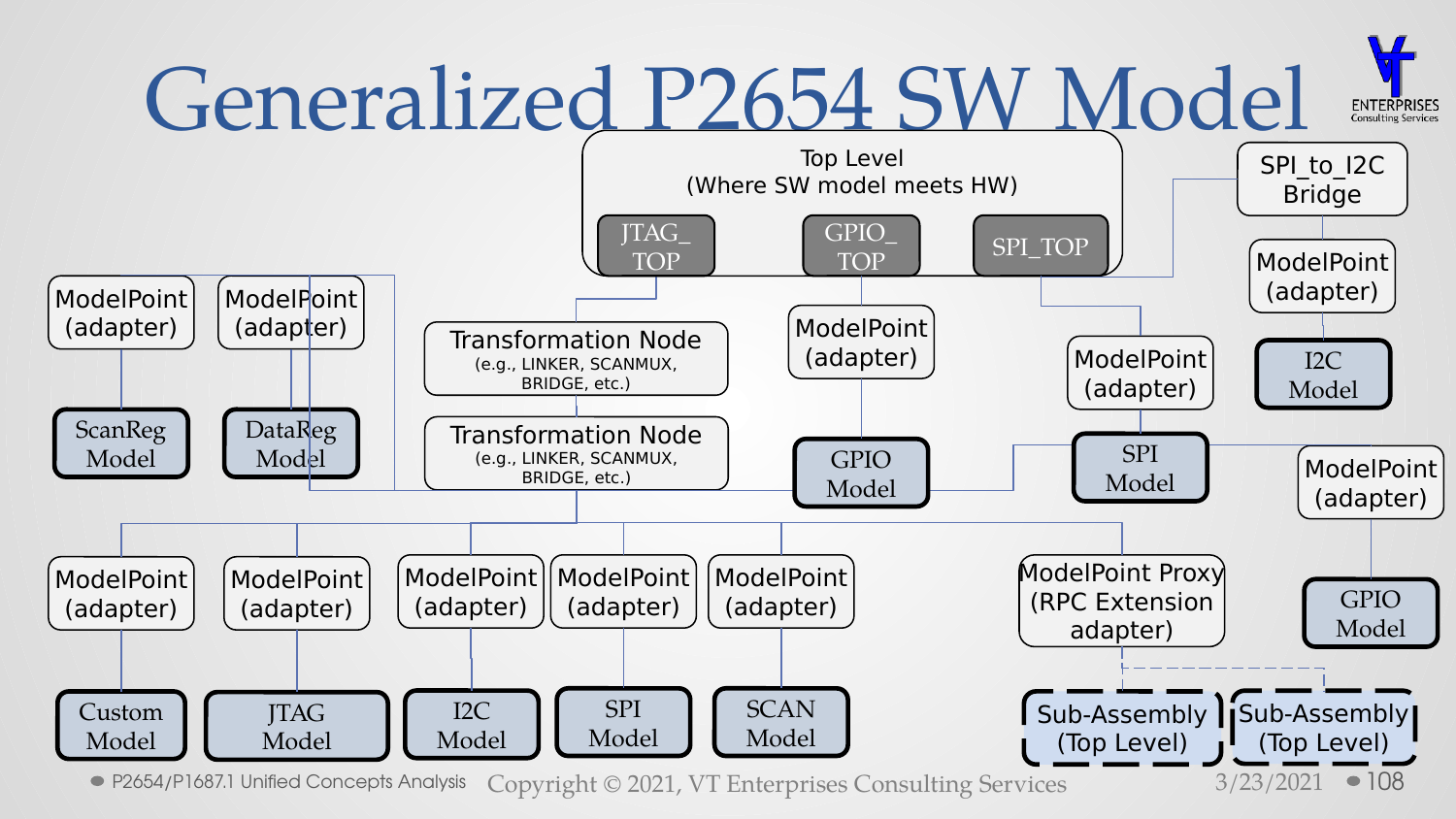

# Generalized P2654 SW Model
Top Level
(Where SW model meets HW)
SPI_to_I2C
Bridge
JTAG_TOP
GPIO_TOP
SPI_TOP
ModelPoint
(adapter)
ModelPoint
(adapter)
ModelPoint
(adapter)
ModelPoint
(adapter)
Transformation Node
(e.g., LINKER, SCANMUX,
BRIDGE, etc.)
ModelPoint
(adapter)
I2C
Model
ScanReg
Model
DataReg
Model
Transformation Node
(e.g., LINKER, SCANMUX,
BRIDGE, etc.)
SPI
Model
GPIO
Model
ModelPoint
(adapter)
ModelPoint
(adapter)
ModelPoint Proxy
(RPC Extension
adapter)
ModelPoint
(adapter)
ModelPoint
(adapter)
ModelPoint
(adapter)
ModelPoint
(adapter)
GPIO
Model
SPI
Model
SCAN
Model
I2C
Model
Sub-Assembly
(Top Level)
Custom
Model
Sub-Assembly
(Top Level)
JTAG
Model
P2654/P1687.1 Unified Concepts Analysis
3/23/2021
108